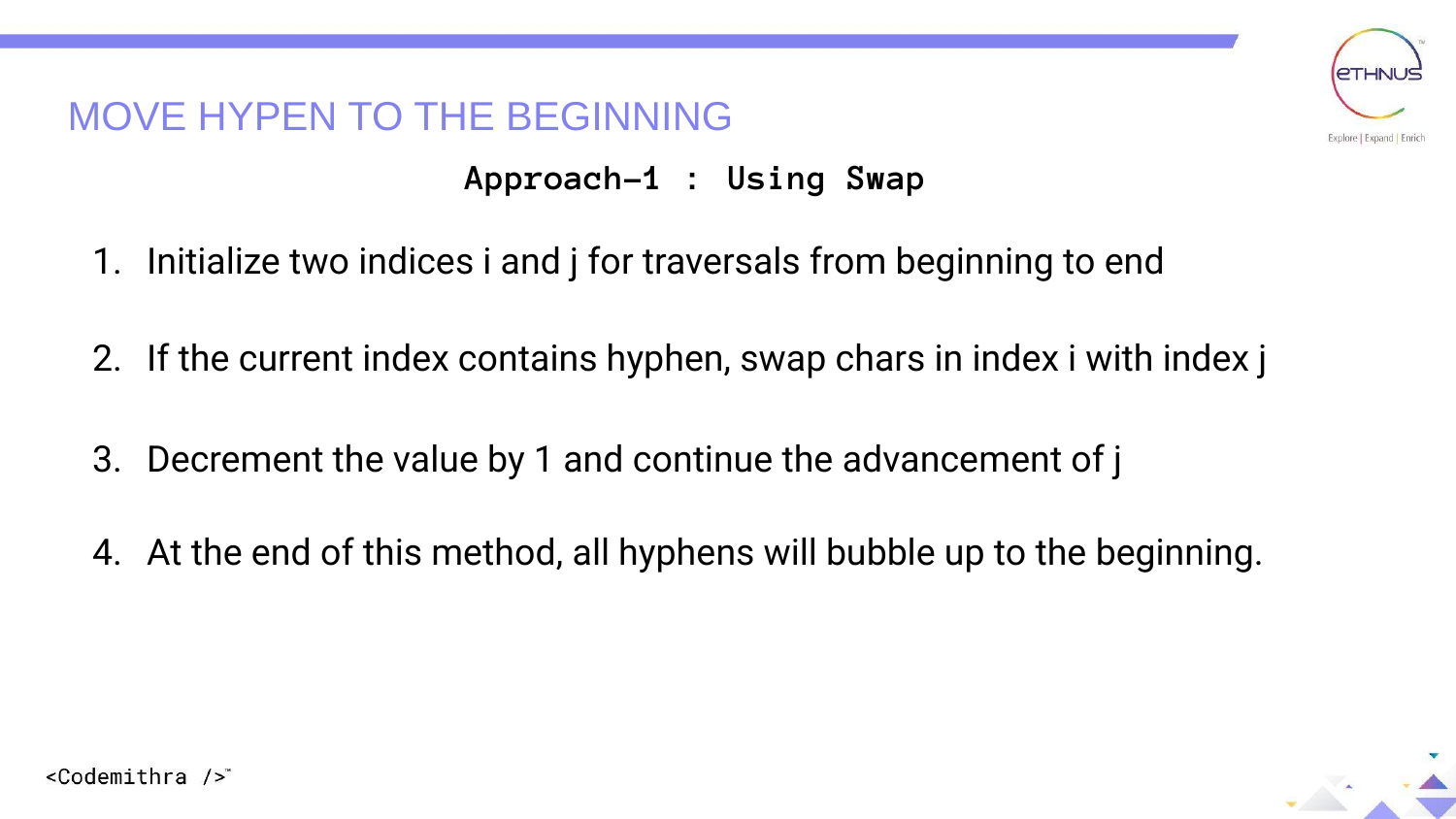

MOVE HYPEN TO THE BEGINNING
Approach-1 :
Using Swap
Initialize two indices i and j for traversals from beginning to end
If the current index contains hyphen, swap chars in index i with index j
Decrement the value by 1 and continue the advancement of j
At the end of this method, all hyphens will bubble up to the beginning.